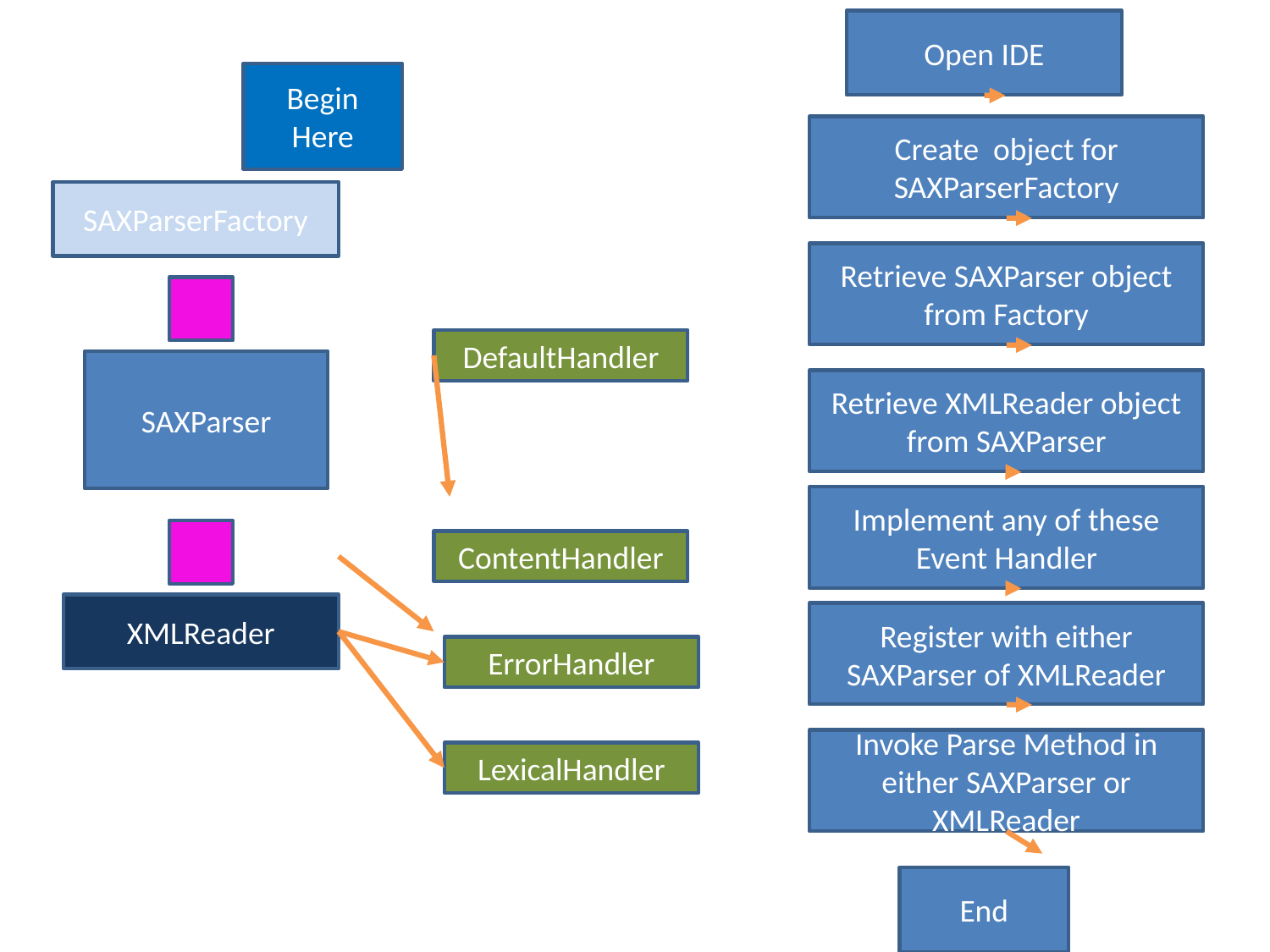

Open IDE
Begin Here

Create  object for SAXParserFactory
SAXParserFactory

Retrieve SAXParser object from Factory

DefaultHandler

SAXParser

Retrieve XMLReader object from SAXParser

Implement any of these Event Handler

ContentHandler

XMLReader
Register with either SAXParser of XMLReader

ErrorHandler

Invoke Parse Method in either SAXParser or XMLReader
LexicalHandler

End